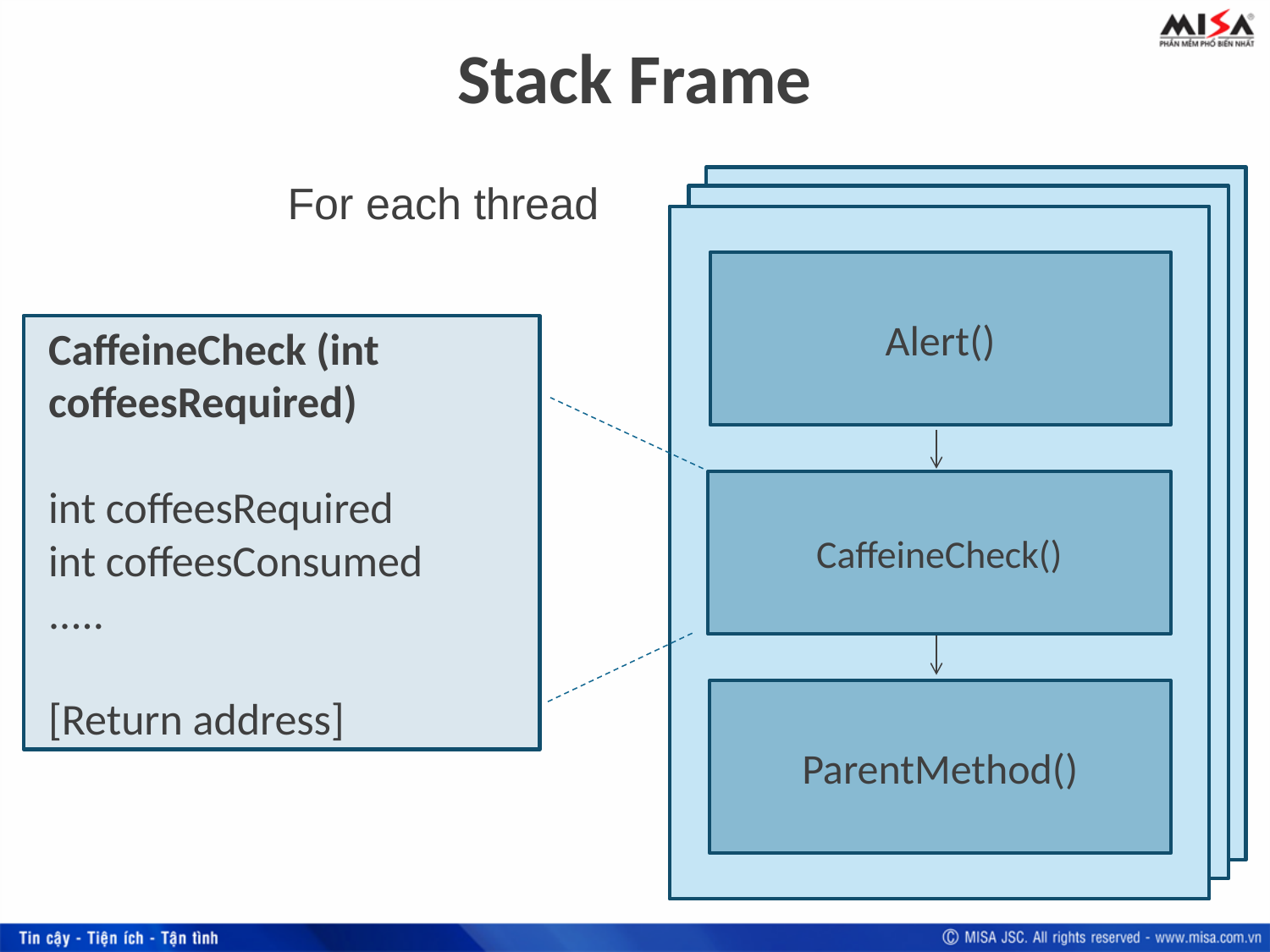

Stack Frame

For each thread

Alert()
CaffeineCheck (int coffeesRequired)

int coffeesRequired
int coffeesConsumed
.....

[Return address]
CaffeineCheck()
ParentMethod()